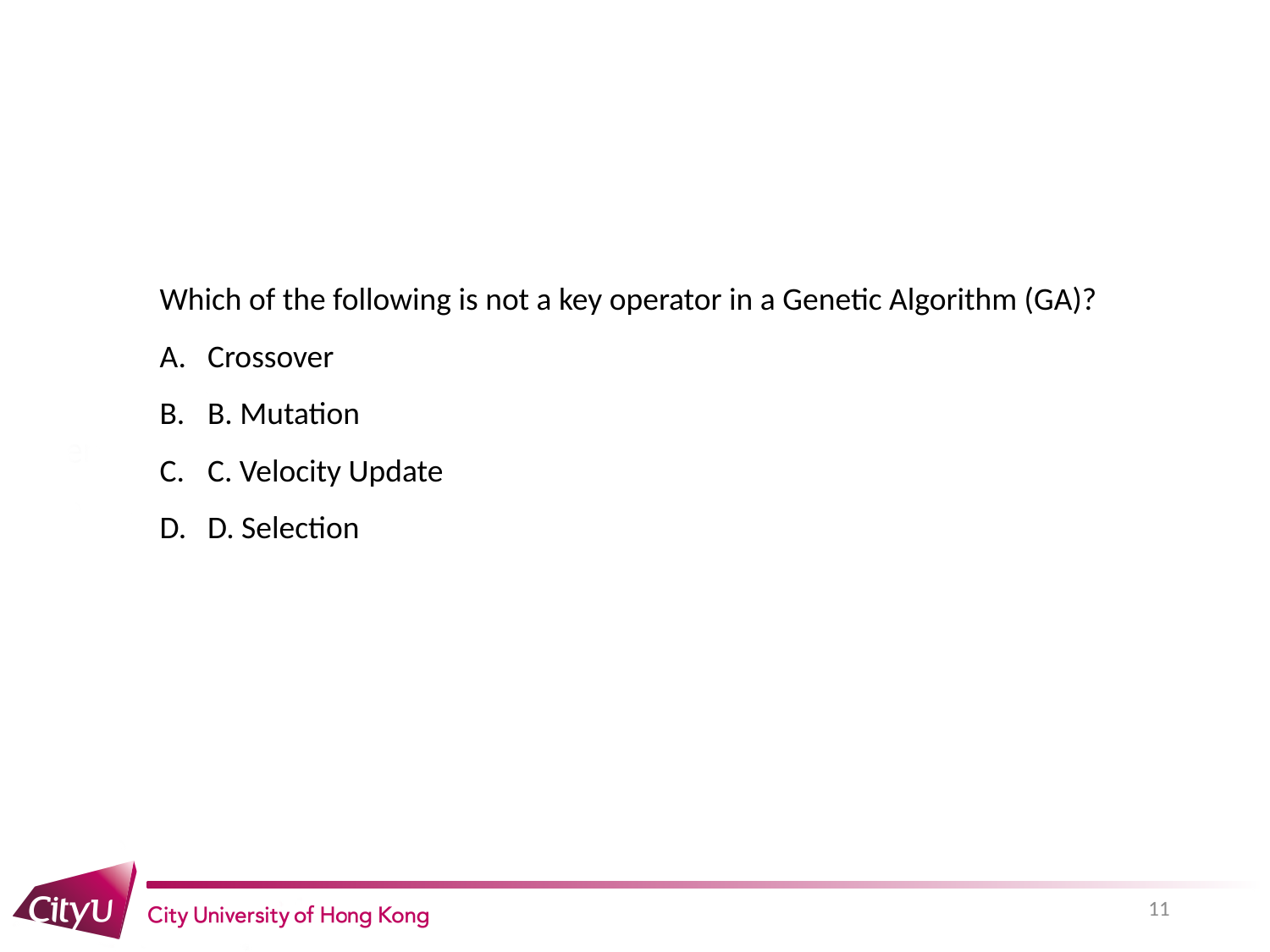

Which of the following is not a key operator in a Genetic Algorithm (GA)?
Crossover
B. Mutation
C. Velocity Update
D. Selection
11